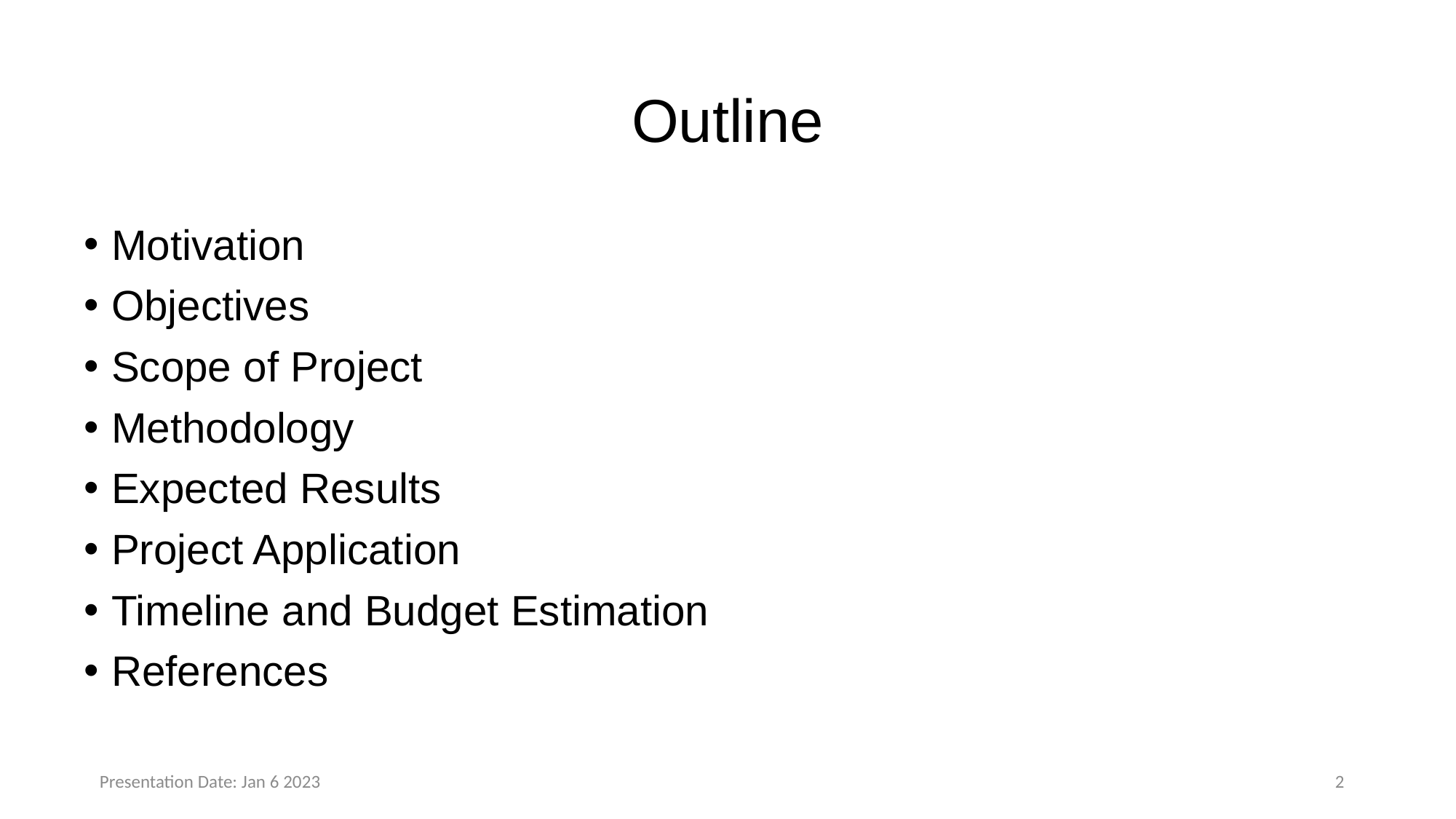

# Outline
Motivation
Objectives
Scope of Project
Methodology
Expected Results
Project Application
Timeline and Budget Estimation
References
Presentation Date: Jan 6 2023
2